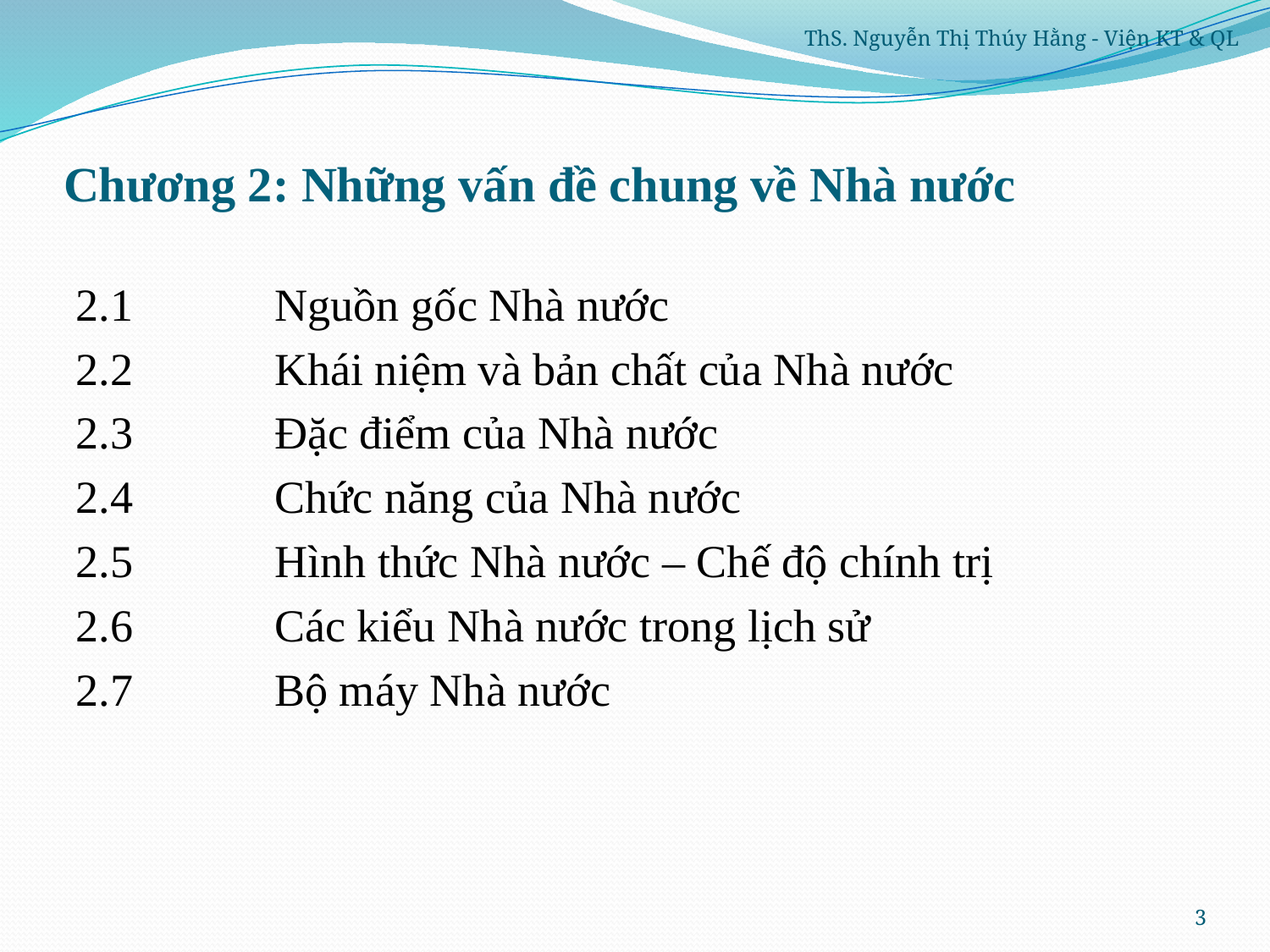

ThS. Nguyễn Thị Thúy Hằng - Viện KT & QL
# Chương 2: Những vấn đề chung về Nhà nước
2.1 		Nguồn gốc Nhà nước
2.2		Khái niệm và bản chất của Nhà nước
2.3		Đặc điểm của Nhà nước
2.4		Chức năng của Nhà nước
2.5		Hình thức Nhà nước – Chế độ chính trị
2.6		Các kiểu Nhà nước trong lịch sử
2.7		Bộ máy Nhà nước
3